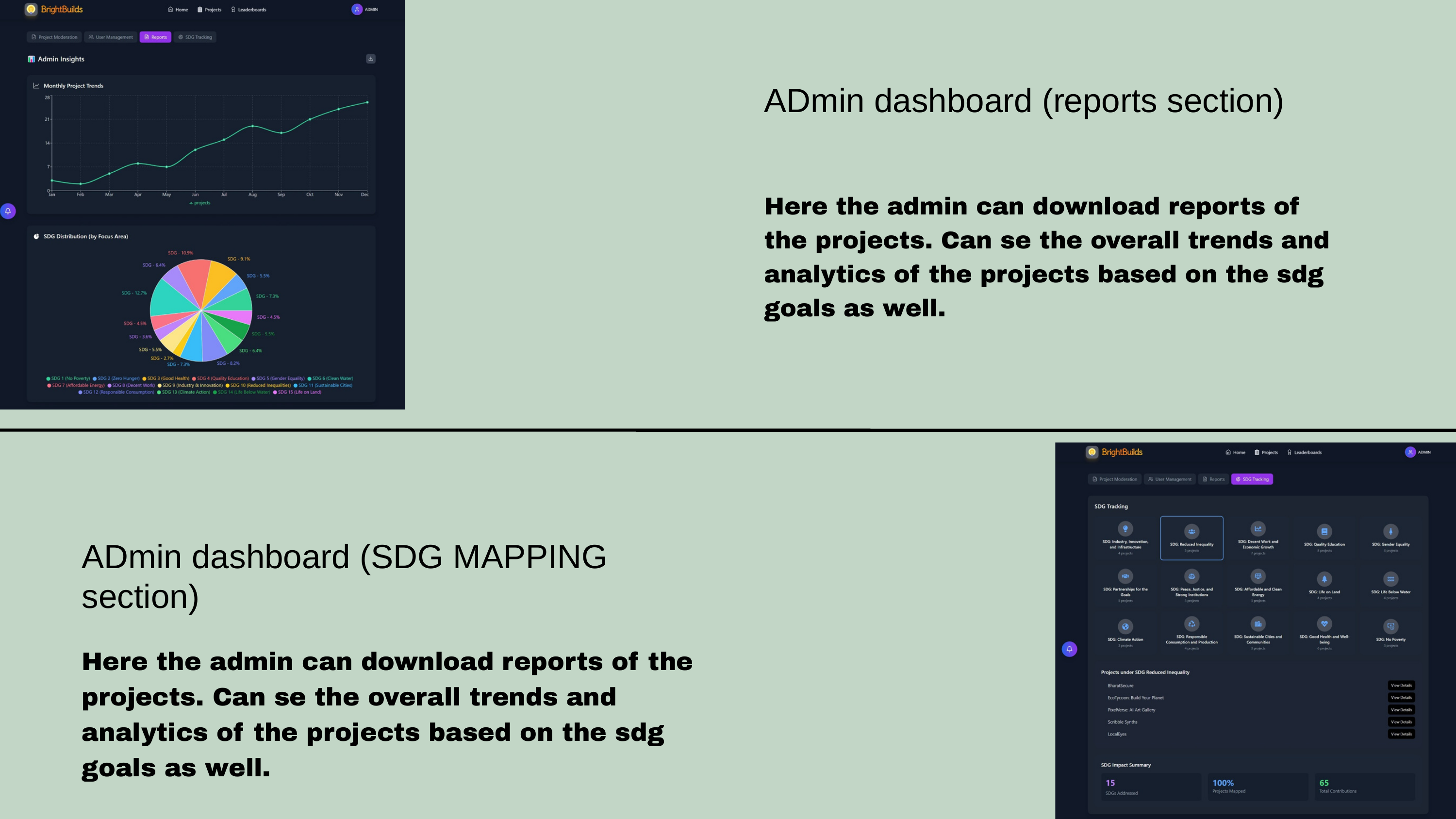

ADmin dashboard (reports section)
Here the admin can download reports of the projects. Can se the overall trends and analytics of the projects based on the sdg goals as well.

ADmin dashboard (SDG MAPPING section)
Here the admin can download reports of the projects. Can se the overall trends and analytics of the projects based on the sdg goals as well.